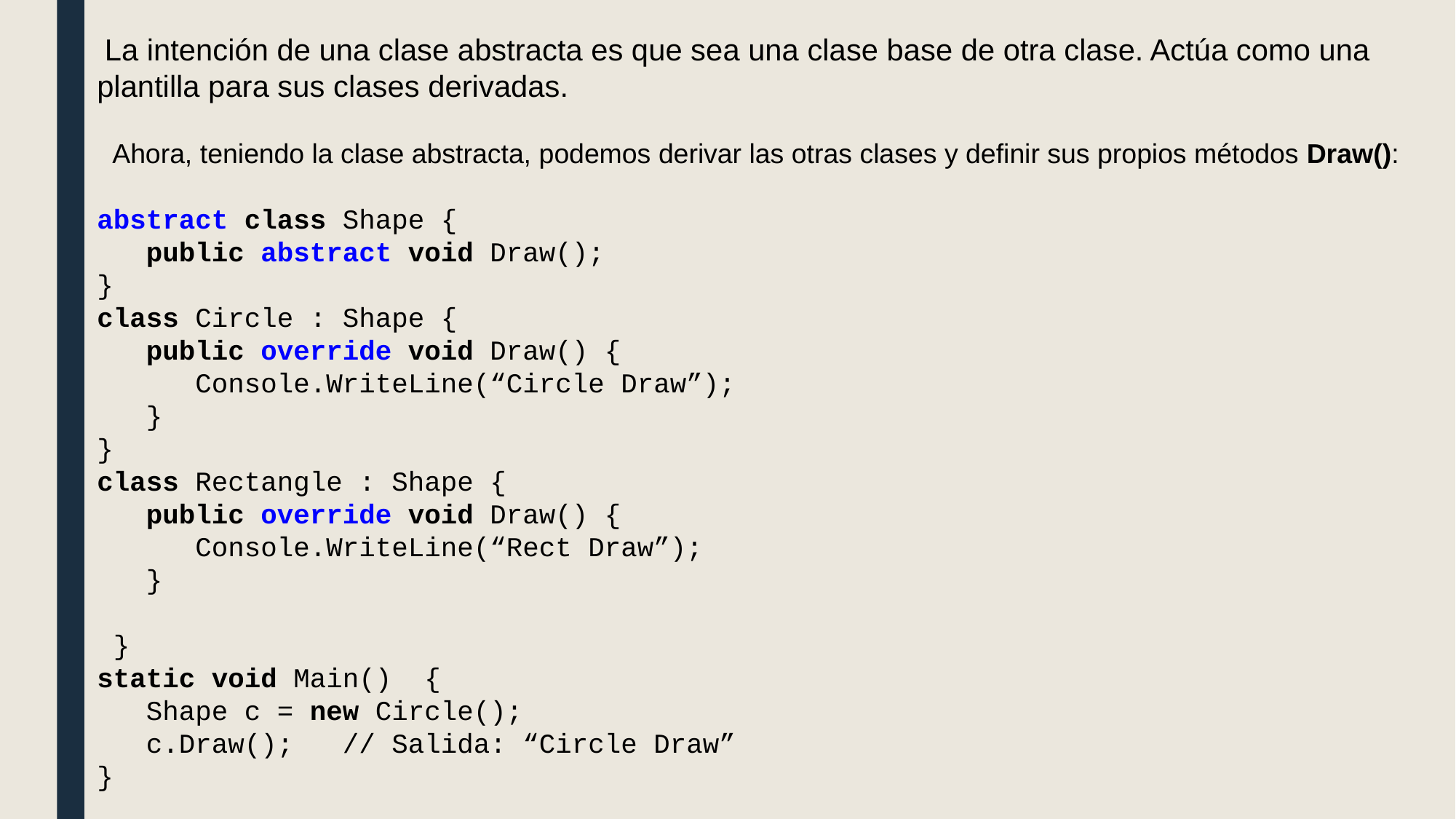

La intención de una clase abstracta es que sea una clase base de otra clase. Actúa como una plantilla para sus clases derivadas.

  Ahora, teniendo la clase abstracta, podemos derivar las otras clases y definir sus propios métodos Draw():

abstract class Shape {
   public abstract void Draw();
}
class Circle : Shape {
   public override void Draw() {
      Console.WriteLine(“Circle Draw”);
   }
}
class Rectangle : Shape {
   public override void Draw() {
      Console.WriteLine(“Rect Draw”);
   }

 }
static void Main()  {
   Shape c = new Circle();
   c.Draw();   // Salida: “Circle Draw”
}